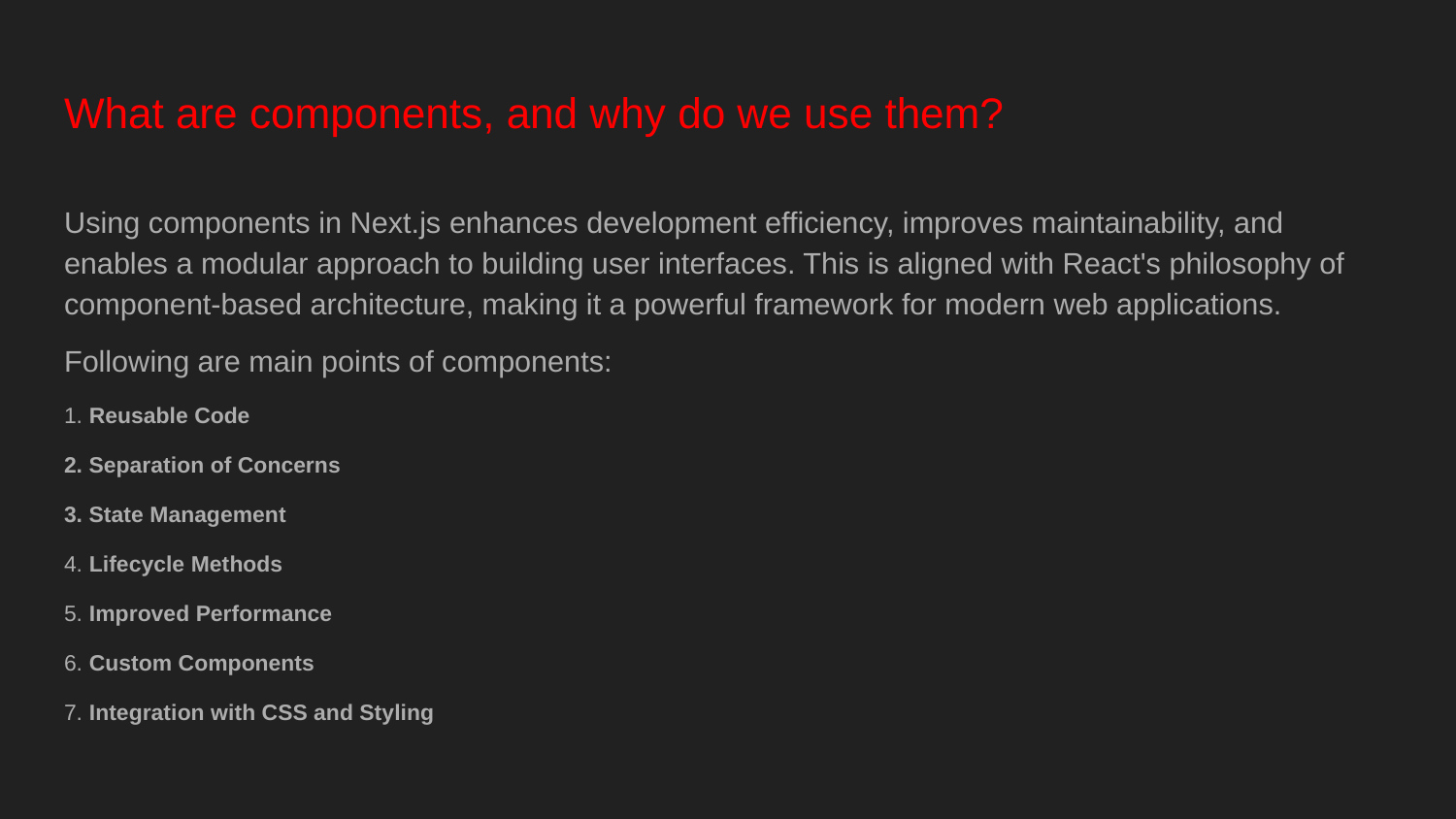

# What are components, and why do we use them?
Using components in Next.js enhances development efficiency, improves maintainability, and enables a modular approach to building user interfaces. This is aligned with React's philosophy of component-based architecture, making it a powerful framework for modern web applications.
Following are main points of components:
1. Reusable Code
2. Separation of Concerns
3. State Management
4. Lifecycle Methods
5. Improved Performance
6. Custom Components
7. Integration with CSS and Styling